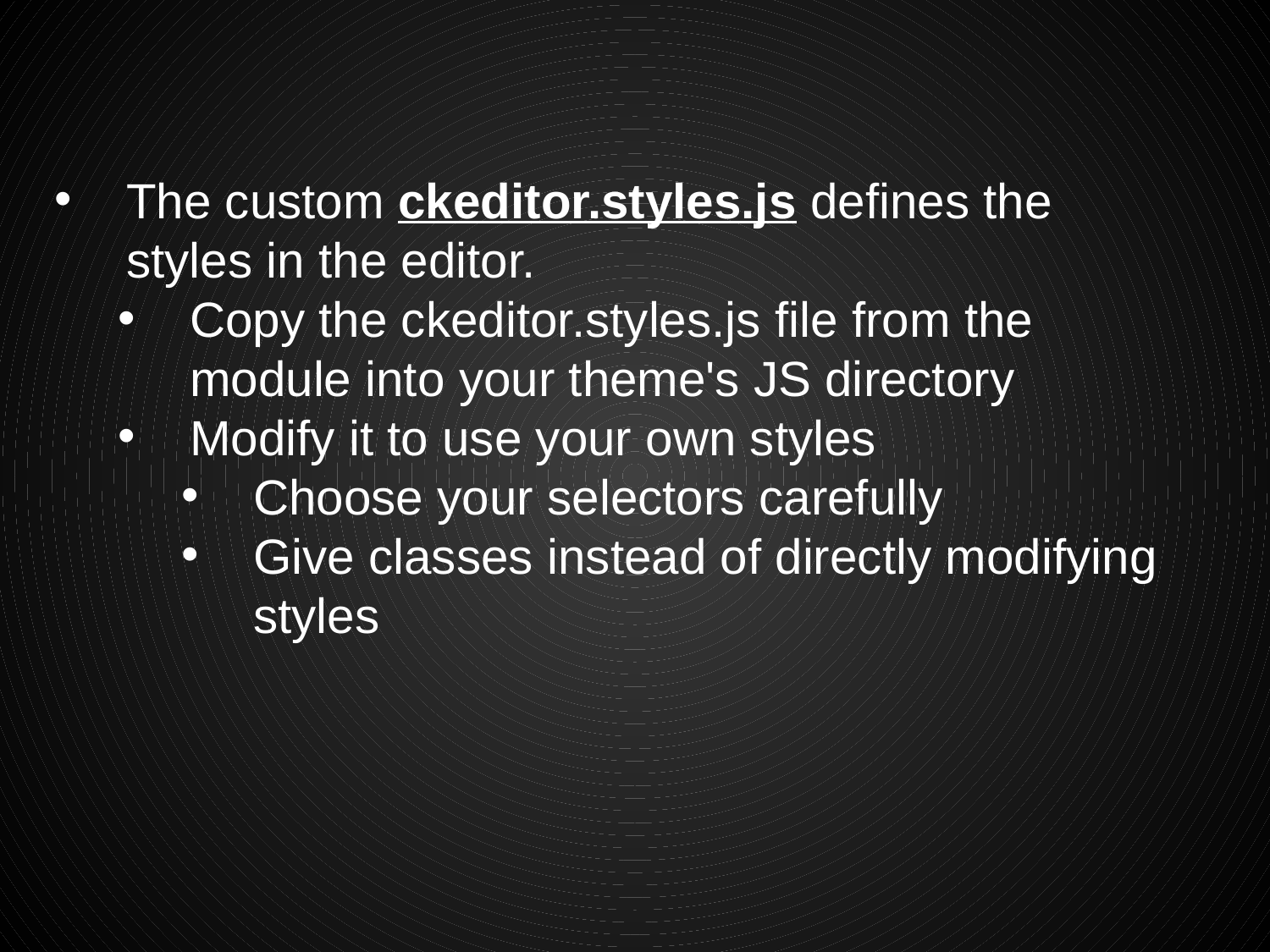

The custom ckeditor.styles.js defines the styles in the editor.
Copy the ckeditor.styles.js file from the module into your theme's JS directory
Modify it to use your own styles
Choose your selectors carefully
Give classes instead of directly modifying styles